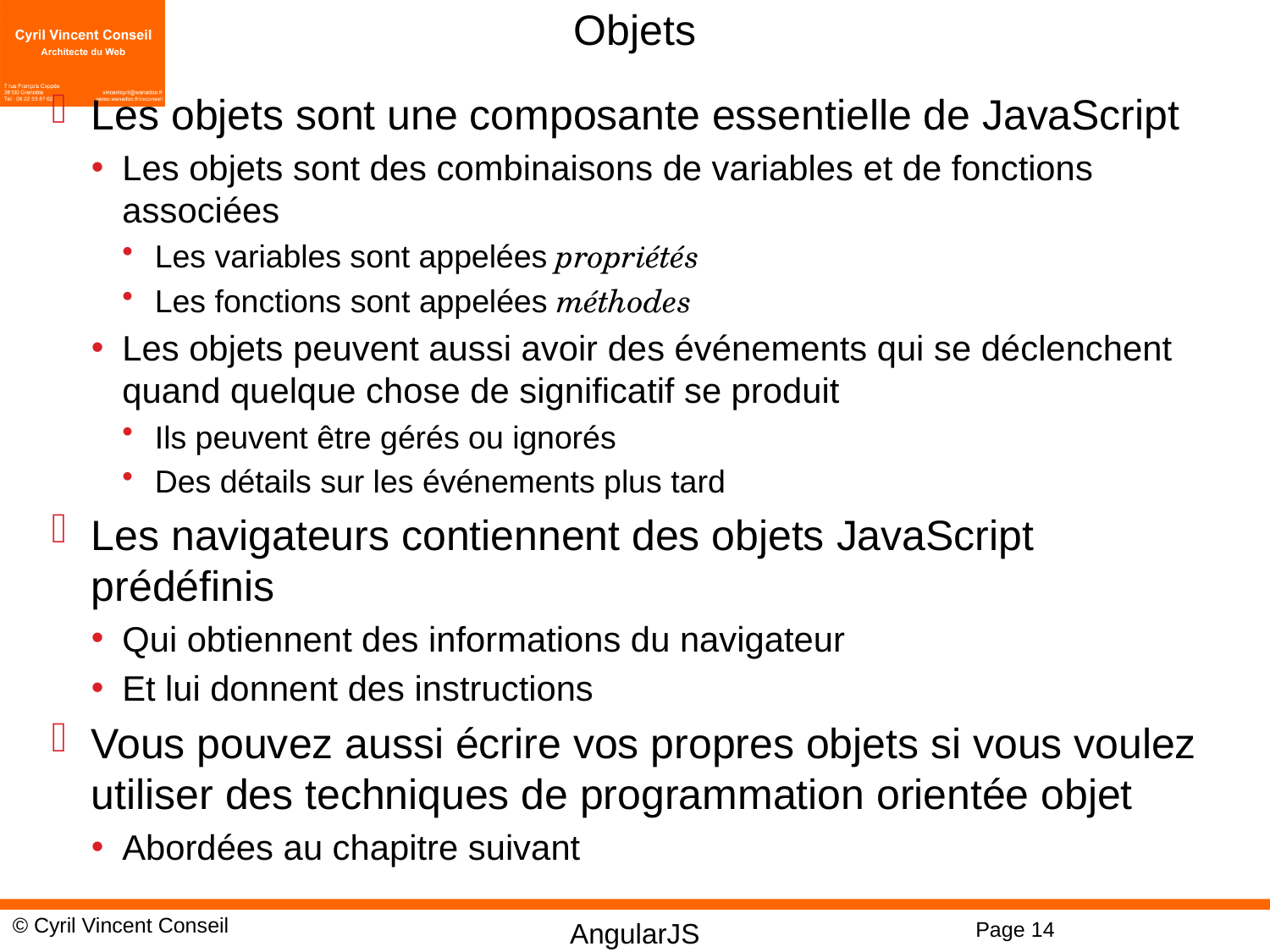

# Objets
Les objets sont une composante essentielle de JavaScript
Les objets sont des combinaisons de variables et de fonctions associées
Les variables sont appelées propriétés
Les fonctions sont appelées méthodes
Les objets peuvent aussi avoir des événements qui se déclenchent quand quelque chose de significatif se produit
Ils peuvent être gérés ou ignorés
Des détails sur les événements plus tard
Les navigateurs contiennent des objets JavaScript prédéfinis
Qui obtiennent des informations du navigateur
Et lui donnent des instructions
Vous pouvez aussi écrire vos propres objets si vous voulez utiliser des techniques de programmation orientée objet
Abordées au chapitre suivant